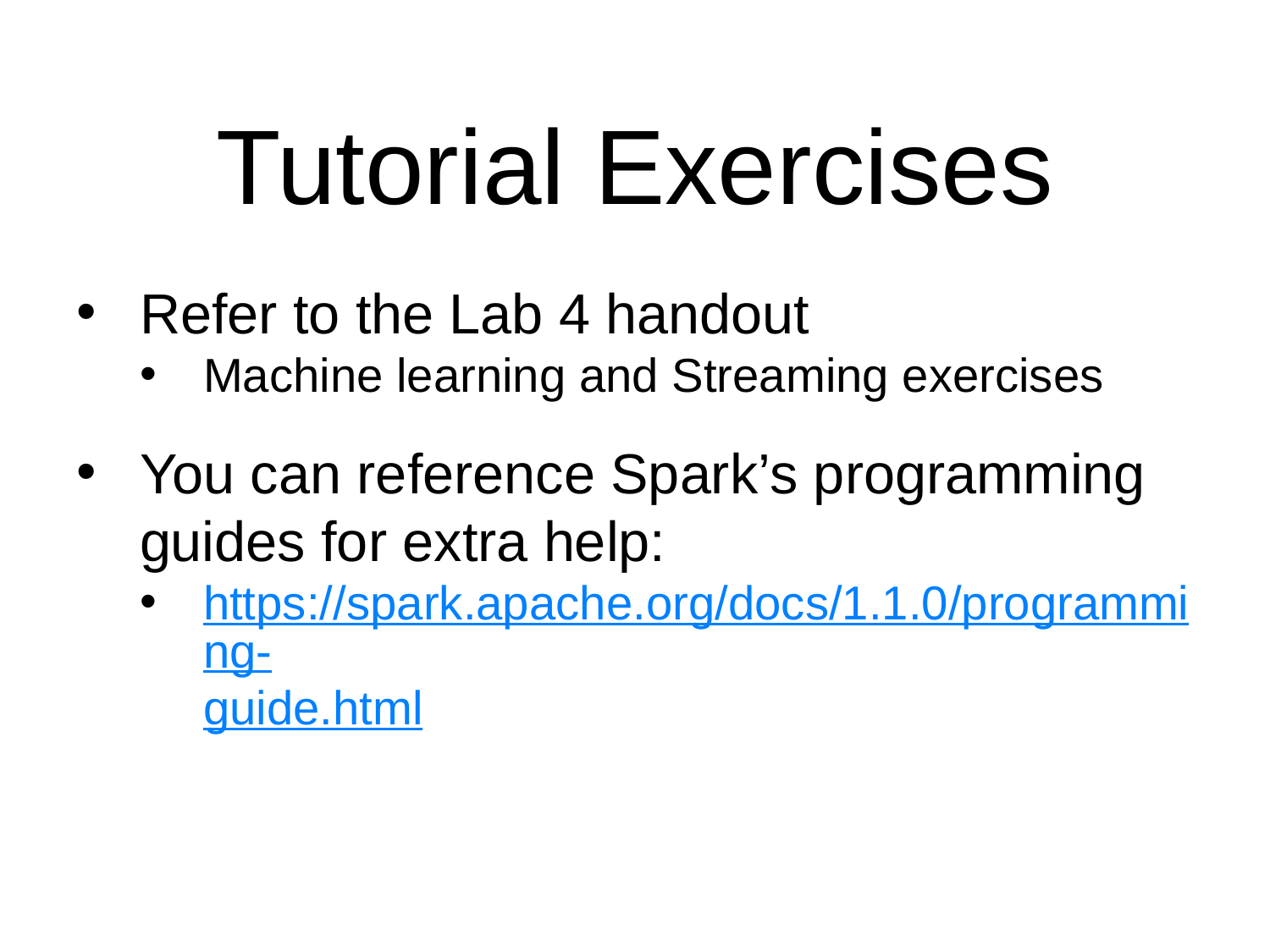

# Tutorial Exercises
Refer to the Lab 4 handout
Machine learning and Streaming exercises
You can reference Spark’s programming guides for extra help:
https://spark.apache.org/docs/1.1.0/programming-guide.html